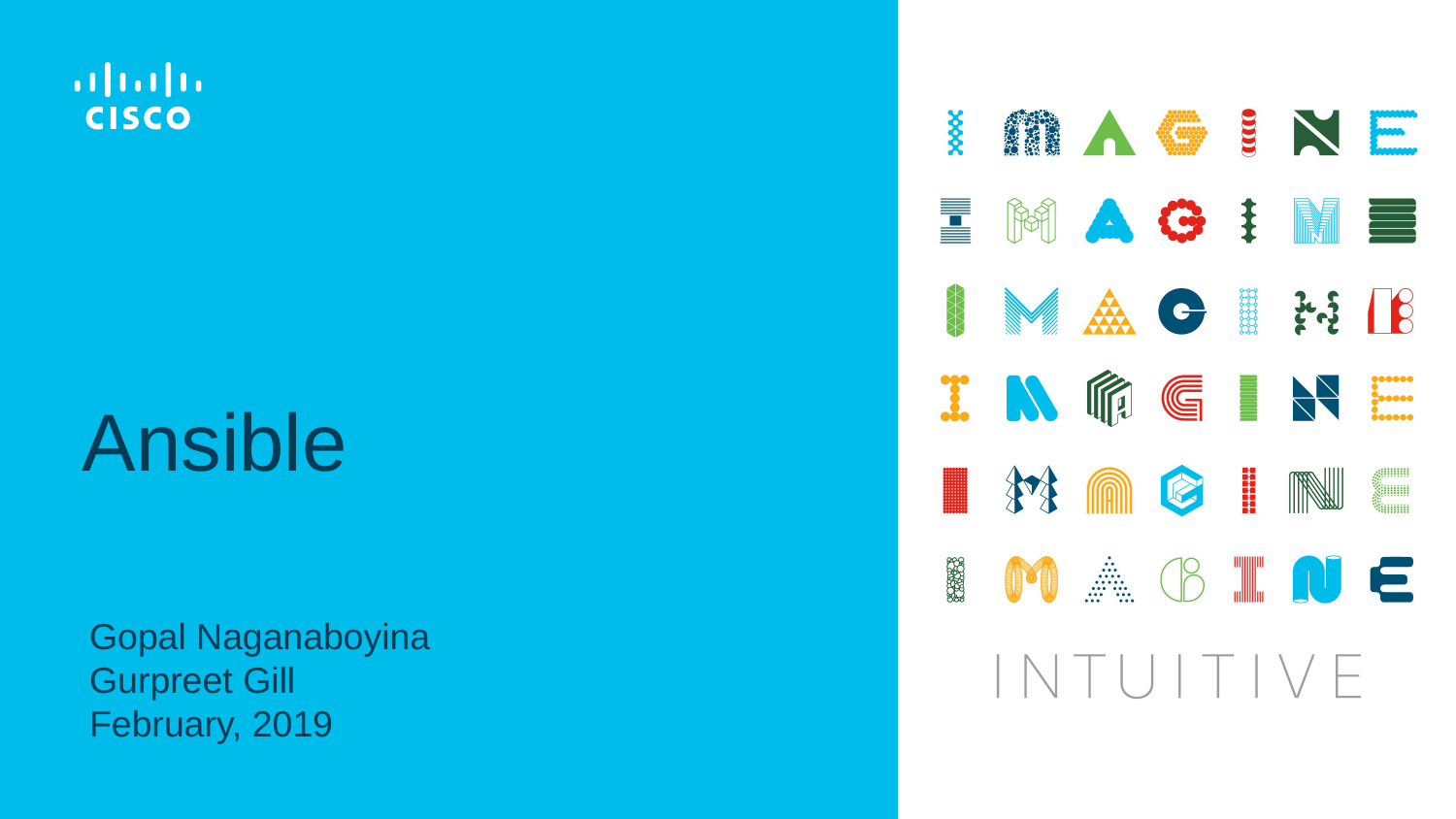

# Ansible

Gopal Naganaboyina
Gurpreet Gill
February, 2019